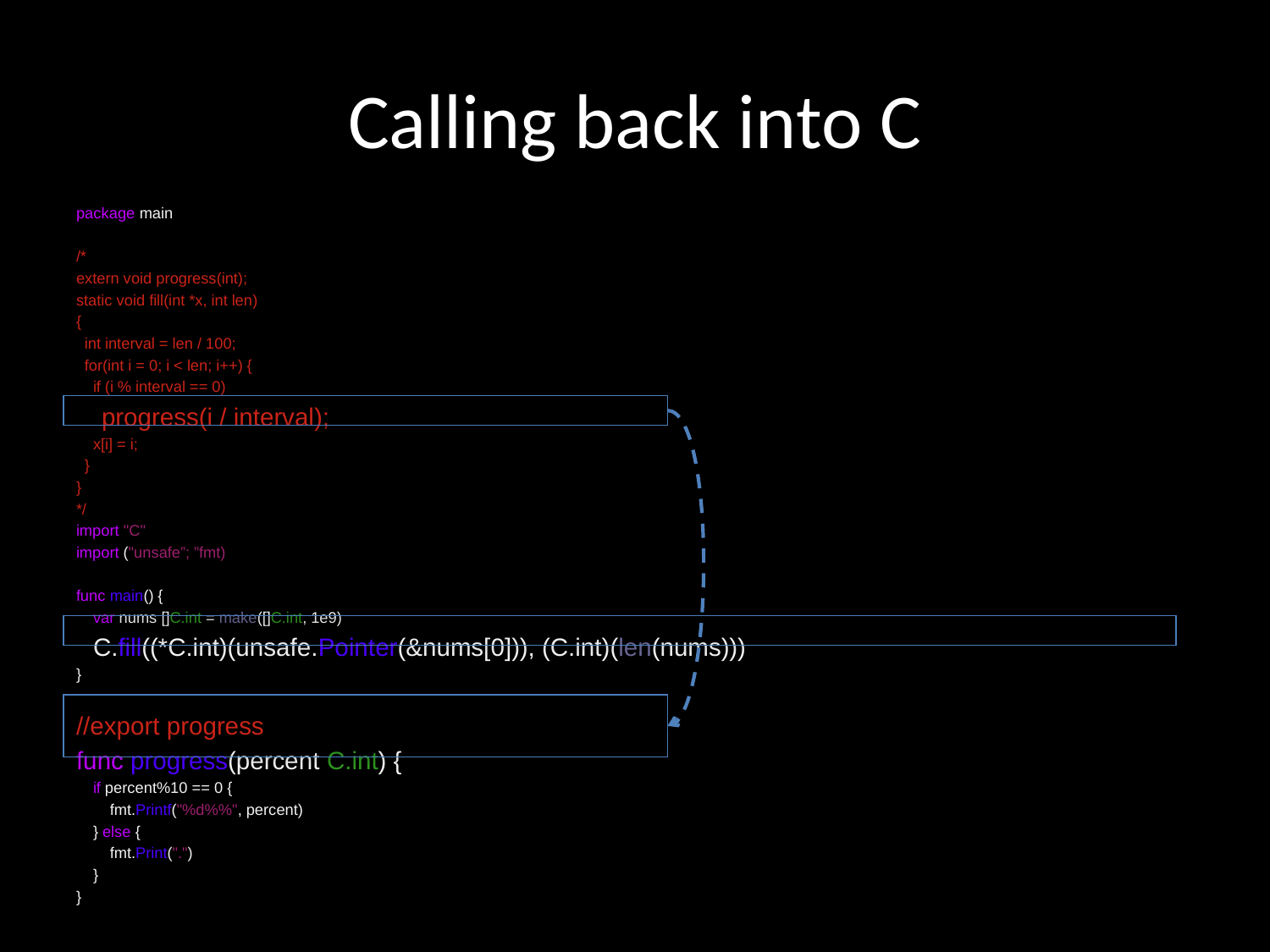

# Calling back into C
package main

/*
extern void progress(int);
static void fill(int *x, int len)
{
  int interval = len / 100;
  for(int i = 0; i < len; i++) {
    if (i % interval == 0)
      progress(i / interval);
    x[i] = i;
  }
}
*/
import "C"
import ("unsafe”; ”fmt)

func main() {
    var nums []C.int = make([]C.int, 1e9)
    C.fill((*C.int)(unsafe.Pointer(&nums[0])), (C.int)(len(nums)))
}

//export progress
func progress(percent C.int) {
    if percent%10 == 0 {
        fmt.Printf("%d%%", percent)
    } else {
        fmt.Print(".")
    }
}